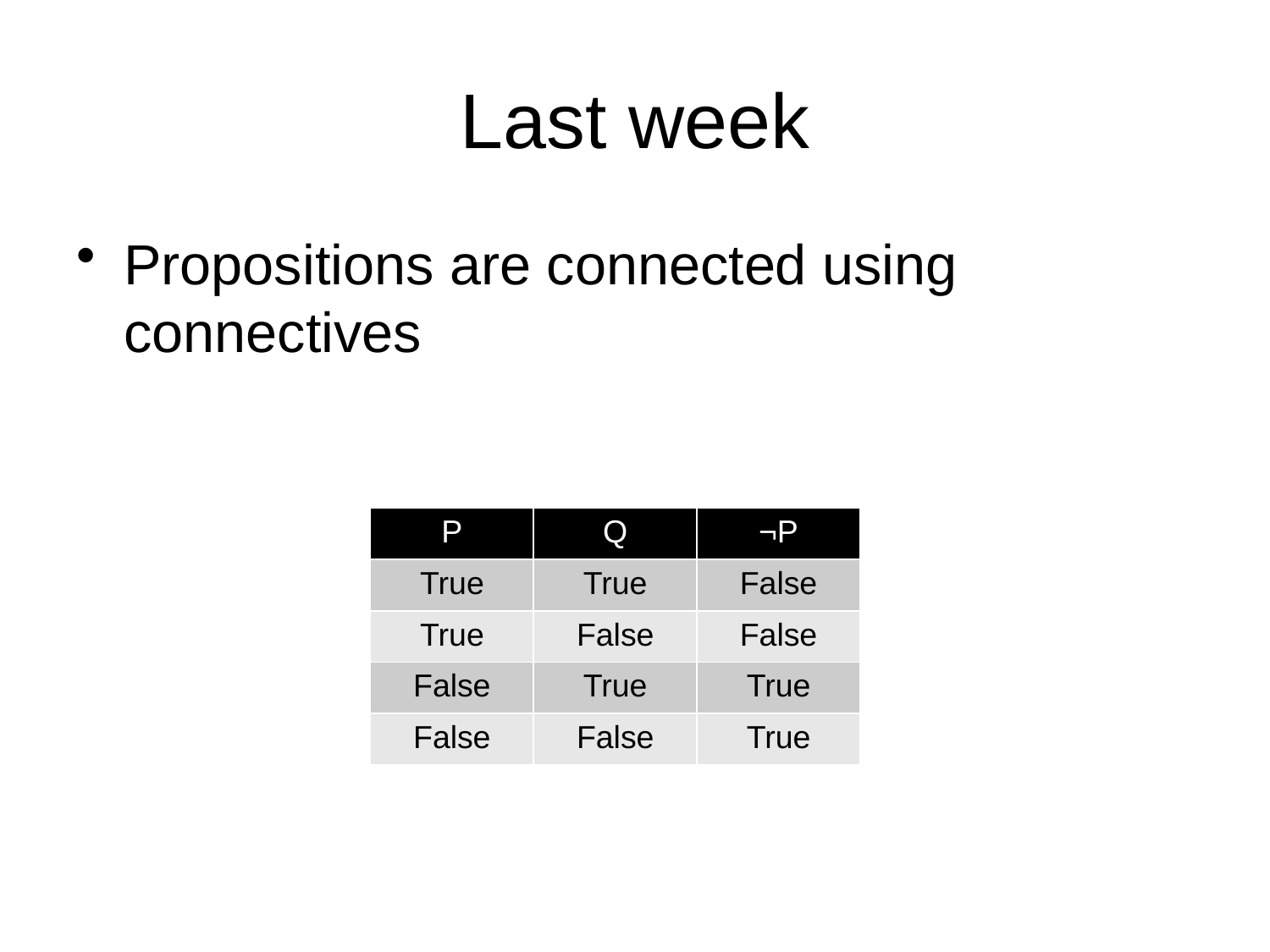

# Last week
Propositions are connected using connectives

| P | Q | ¬P |
| --- | --- | --- |
| True | True | False |
| True | False | False |
| False | True | True |
| False | False | True |